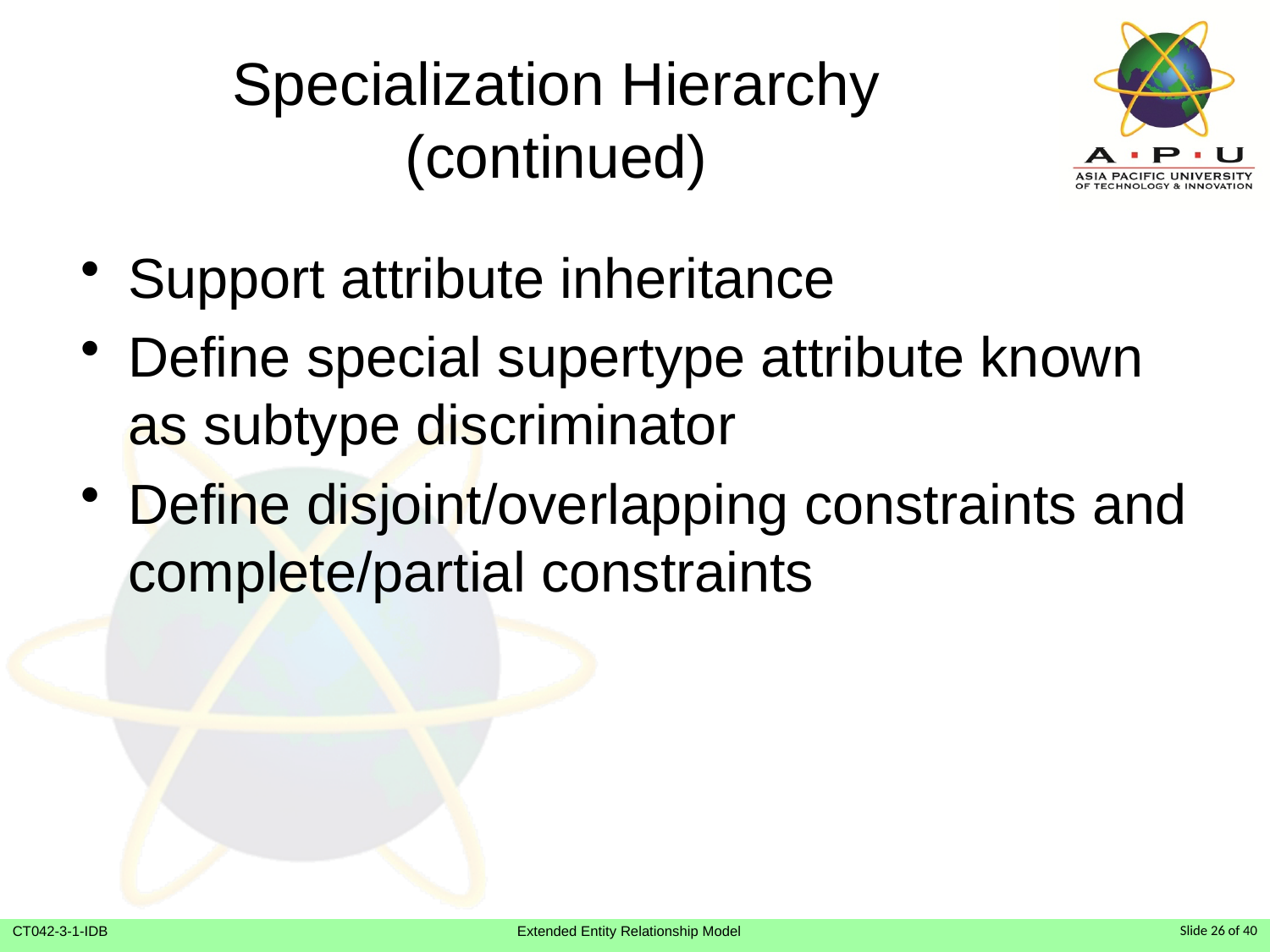

# Specialization Hierarchy (continued)
Support attribute inheritance
Define special supertype attribute known as subtype discriminator
Define disjoint/overlapping constraints and complete/partial constraints